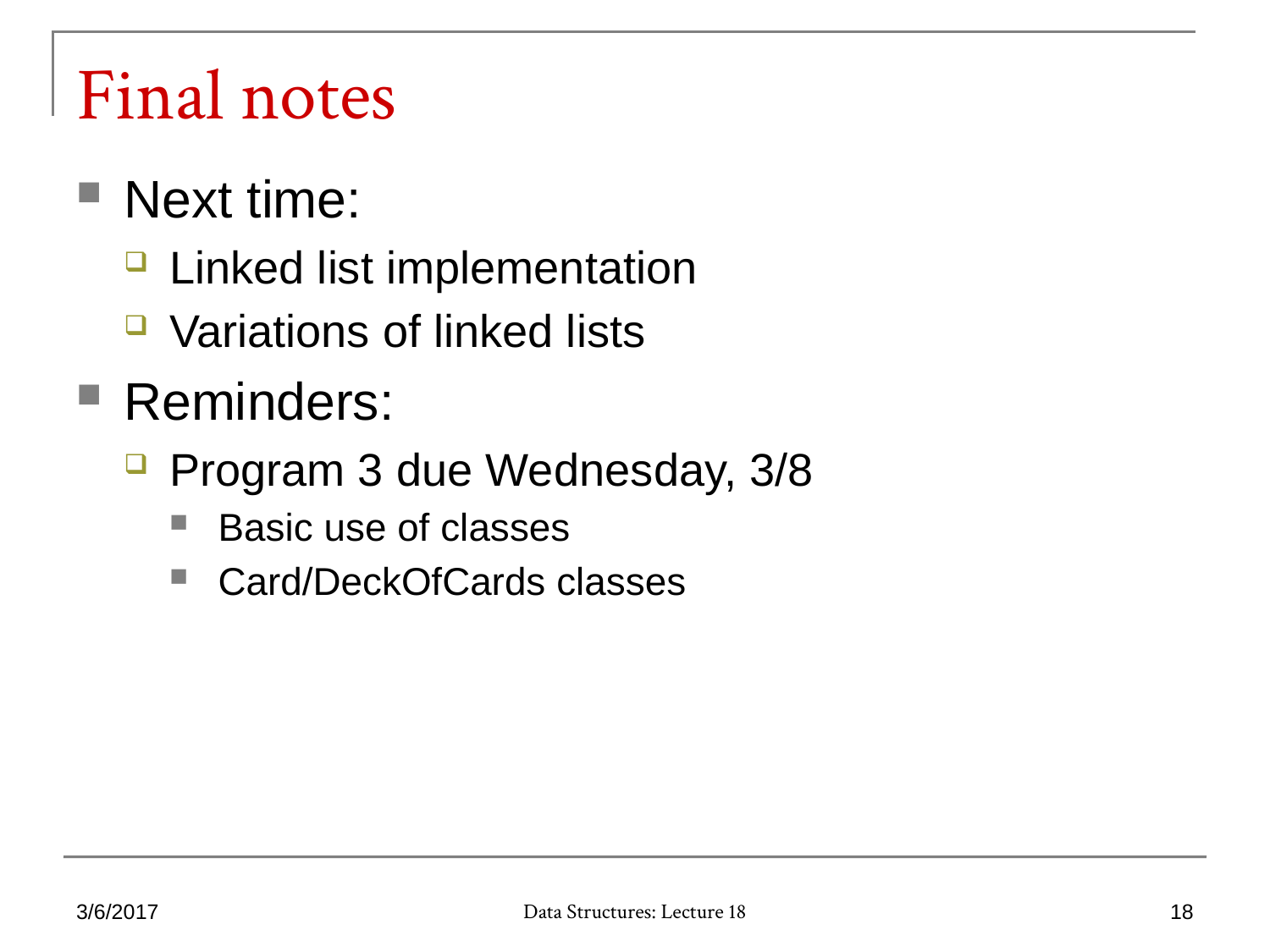

# Final notes
Next time:
Linked list implementation
Variations of linked lists
Reminders:
Program 3 due Wednesday, 3/8
Basic use of classes
Card/DeckOfCards classes

3/6/2017
18
Data Structures: Lecture 18